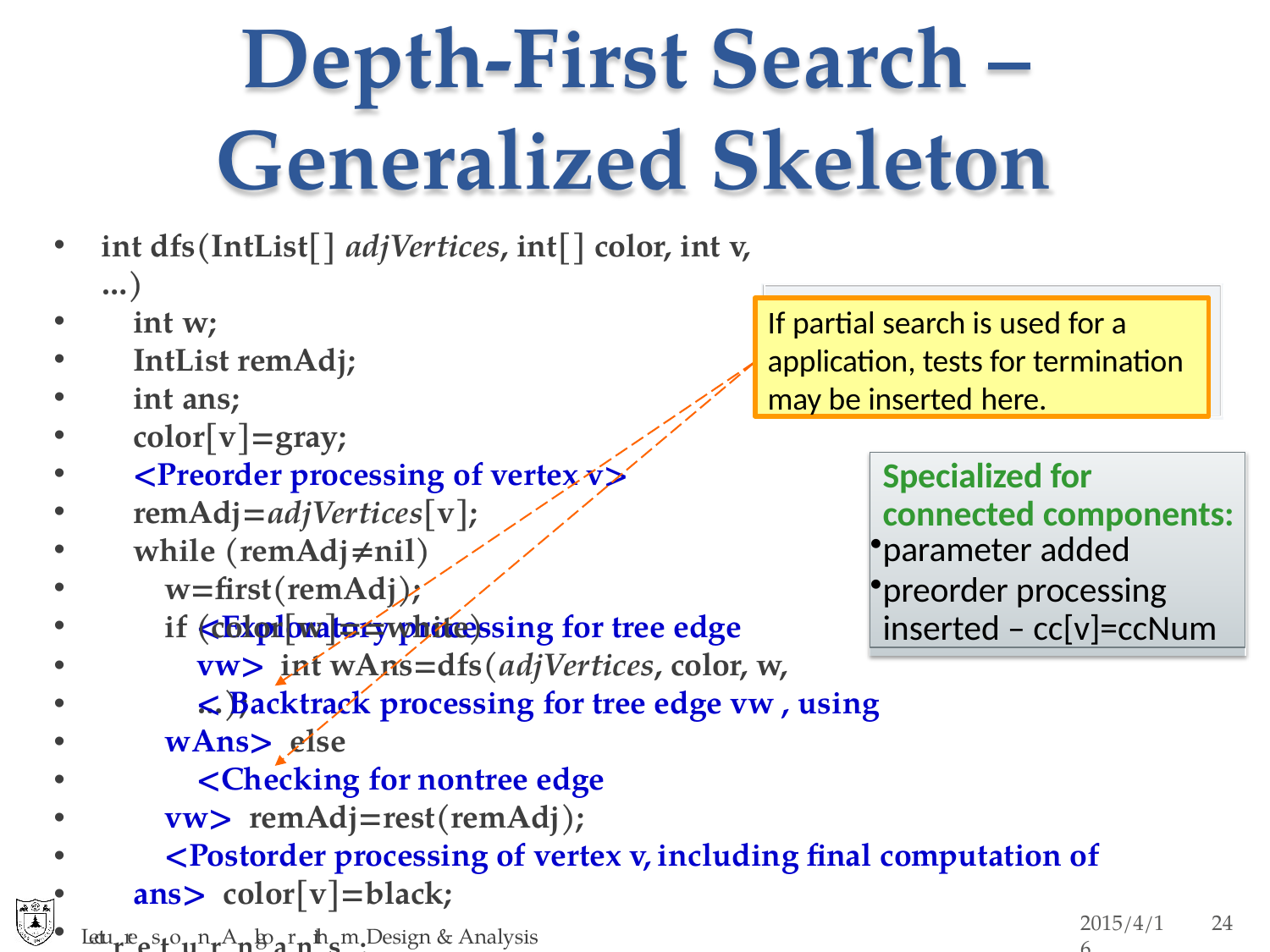

# Depth-First Search –  Generalized Skeleton

int dfs(IntList[] adjVertices, int[] color, int v, …)
int w;
IntList remAdj;
int ans;
color[v]=gray;
<Preorder processing of vertex v>
remAdj=adjVertices[v];
while (remAdj≠nil)
w=first(remAdj);
if (color[w]==white)
•
•
•
•
•
•
•
•
•

If partial search is used for a  application, tests for termination  may be inserted here.

Specialized for  connected components:
parameter added
preorder processing  inserted – cc[v]=ccNum
<Exploratory processing for tree edge vw>  int wAns=dfs(adjVertices, color, w, …);

< Backtrack processing for tree edge vw , using wAns>  else
<Checking for nontree edge vw>  remAdj=rest(remAdj);
<Postorder processing of vertex v, including final computation of ans>  color[v]=black;

LecturreestounrAnlgoarnithsm; Design & Analysis (LADA), 2015
2015/4/16
24